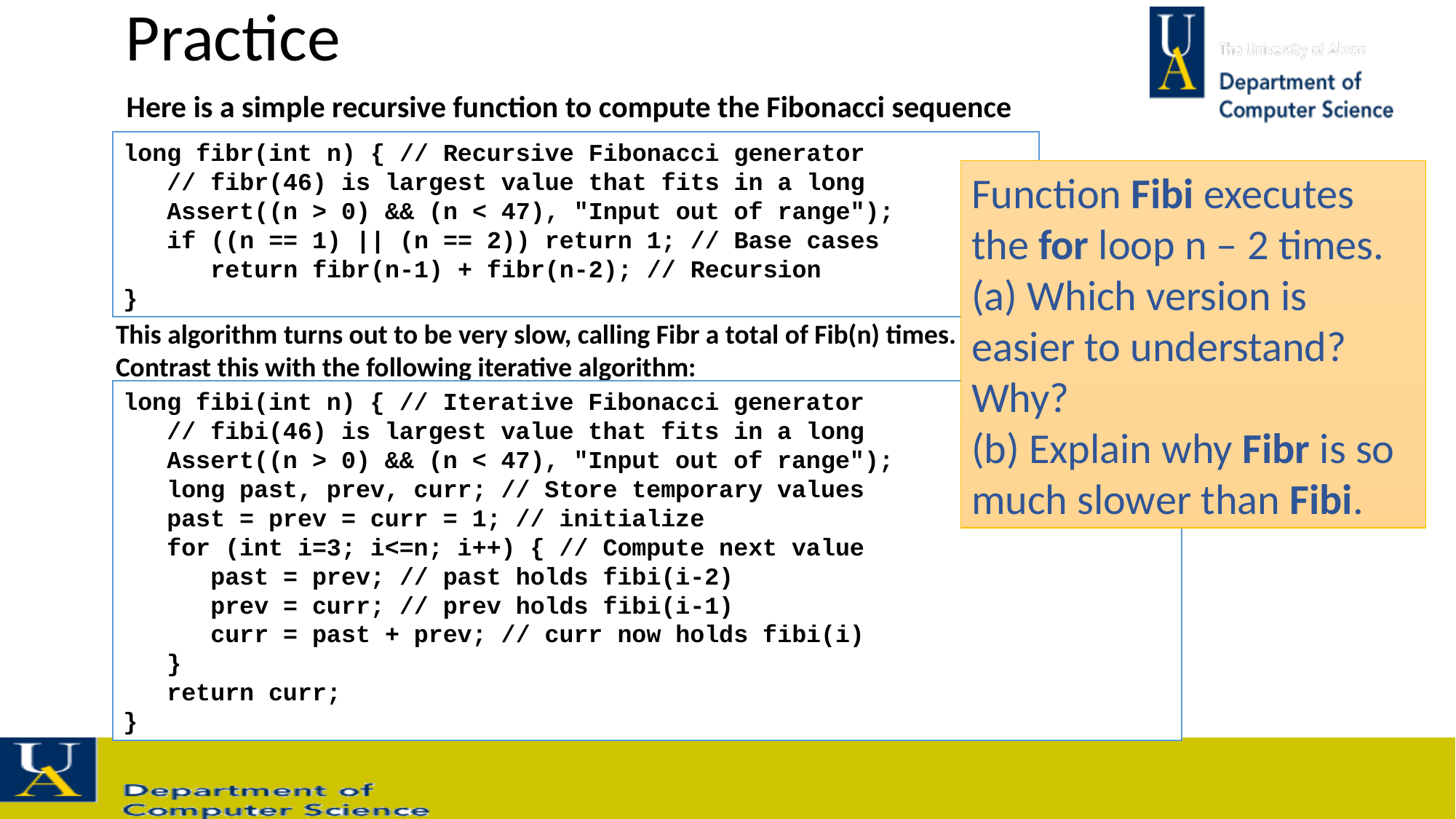

# Practice
Here is a simple recursive function to compute the Fibonacci sequence
long fibr(int n) { // Recursive Fibonacci generator
   // fibr(46) is largest value that fits in a long
   Assert((n > 0) && (n < 47), "Input out of range");
   if ((n == 1) || (n == 2)) return 1; // Base cases
      return fibr(n-1) + fibr(n-2); // Recursion
}
Function Fibi executes the for loop n – 2 times.
(a) Which version is easier to understand? Why?
(b) Explain why Fibr is so much slower than Fibi.
This algorithm turns out to be very slow, calling Fibr a total of Fib(n) times.
Contrast this with the following iterative algorithm:
long fibi(int n) { // Iterative Fibonacci generator
   // fibi(46) is largest value that fits in a long
   Assert((n > 0) && (n < 47), "Input out of range");
   long past, prev, curr; // Store temporary values
   past = prev = curr = 1; // initialize
   for (int i=3; i<=n; i++) { // Compute next value
      past = prev; // past holds fibi(i-2)
      prev = curr; // prev holds fibi(i-1)
      curr = past + prev; // curr now holds fibi(i)
   }
   return curr;
}